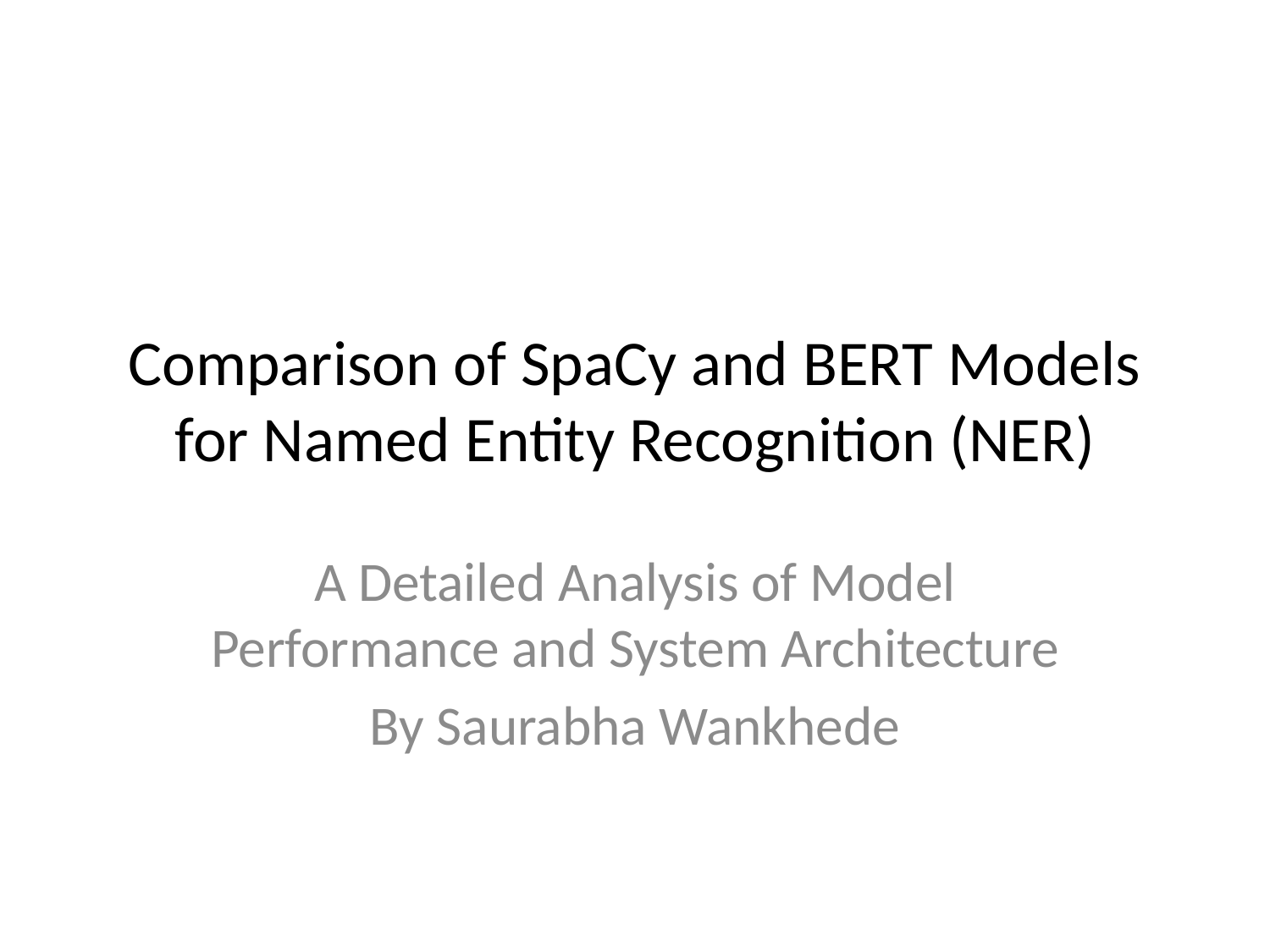

# Comparison of SpaCy and BERT Models for Named Entity Recognition (NER)
A Detailed Analysis of Model Performance and System Architecture
By Saurabha Wankhede